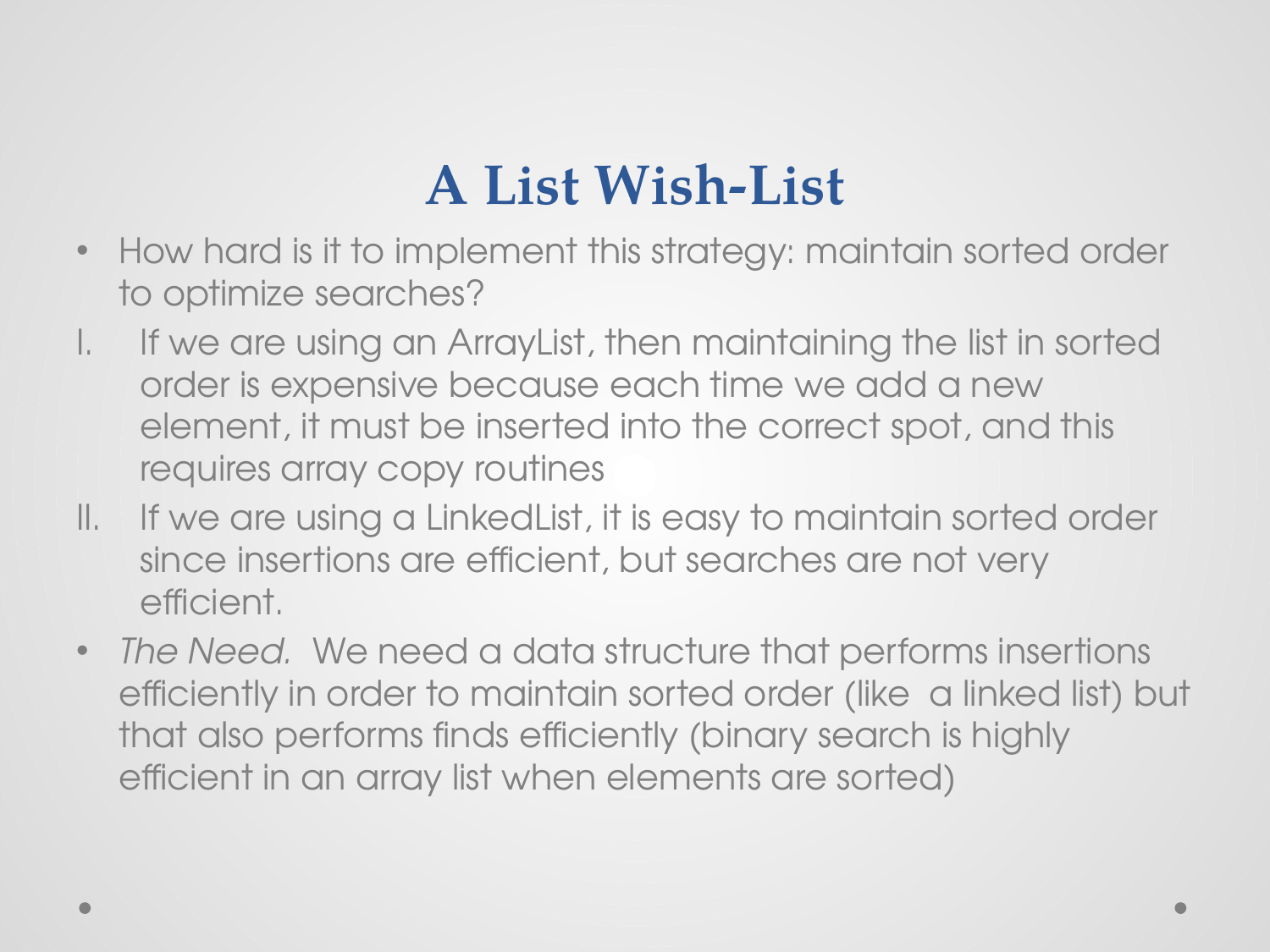

# A List Wish-List
How hard is it to implement this strategy: maintain sorted order to optimize searches?
If we are using an ArrayList, then maintaining the list in sorted order is expensive because each time we add a new element, it must be inserted into the correct spot, and this requires array copy routines
If we are using a LinkedList, it is easy to maintain sorted order since insertions are efficient, but searches are not very efficient.
The Need.  We need a data structure that performs insertions efficiently in order to maintain sorted order (like  a linked list) but that also performs finds efficiently (binary search is highly efficient in an array list when elements are sorted)